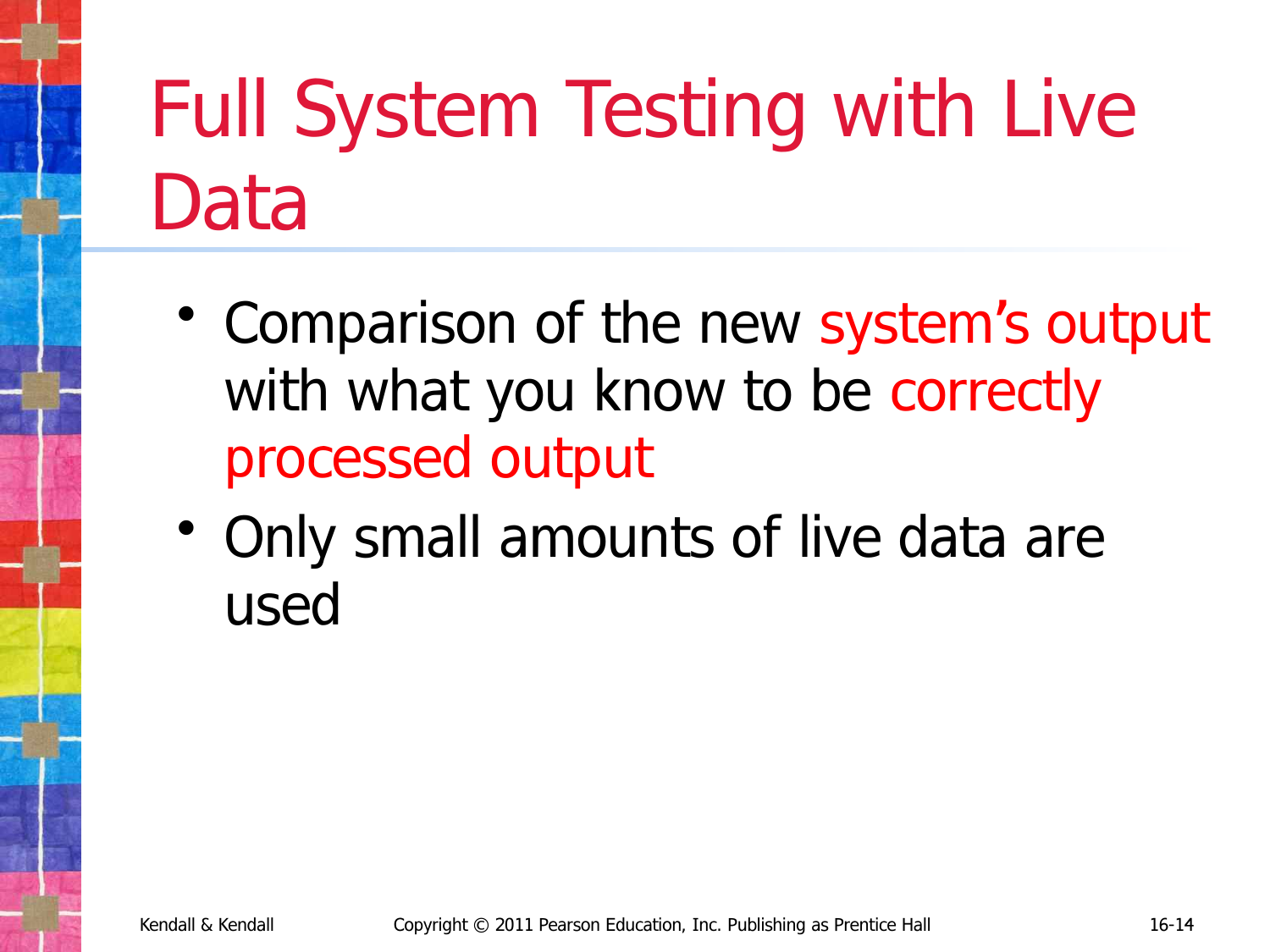

# Full System Testing with Live Data
Comparison of the new system’s output with what you know to be correctly processed output
Only small amounts of live data are used
Kendall & Kendall	Copyright © 2011 Pearson Education, Inc. Publishing as Prentice Hall
16-14